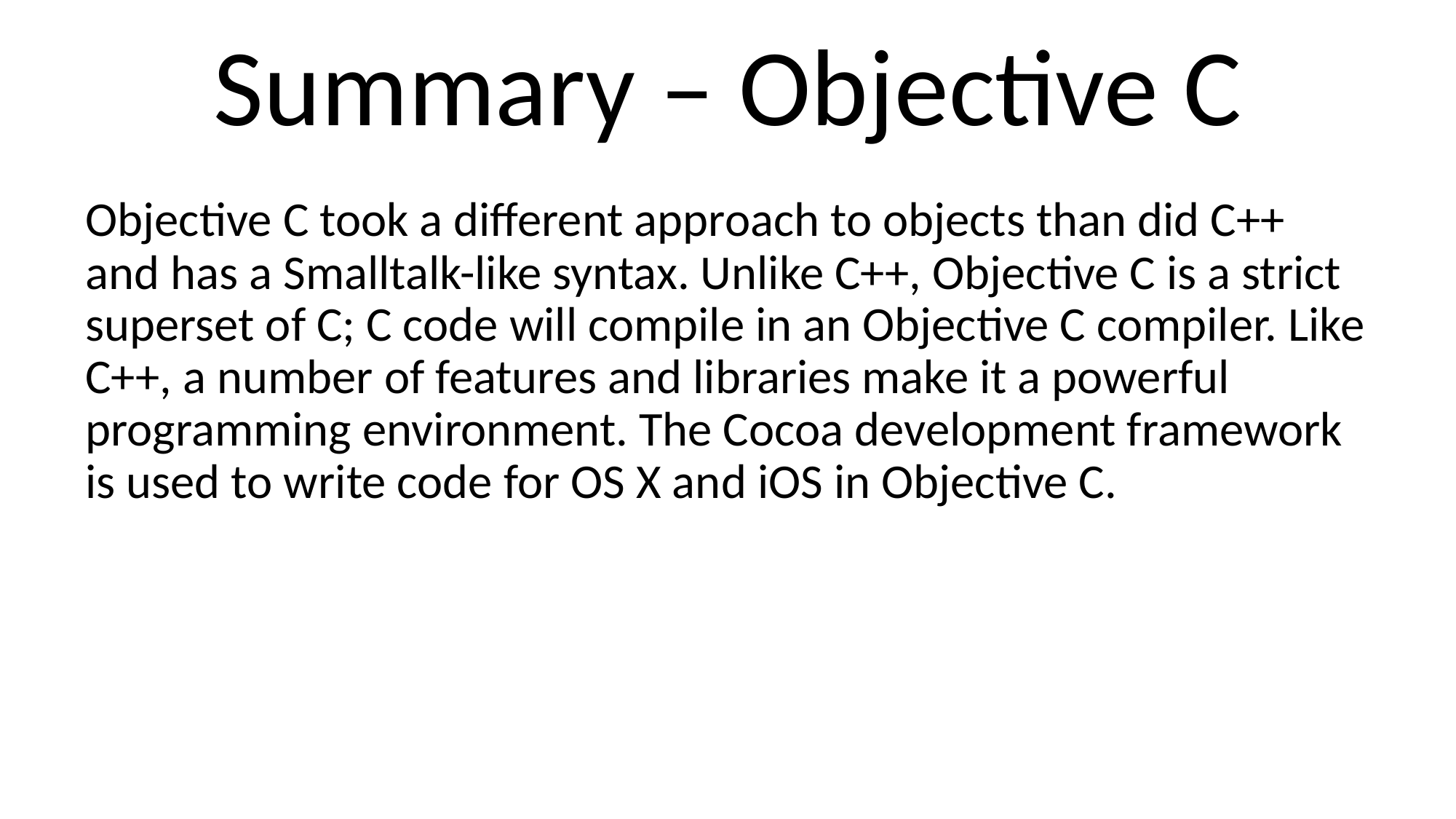

# Summary – Objective C
Objective C took a different approach to objects than did C++ and has a Smalltalk-like syntax. Unlike C++, Objective C is a strict superset of C; C code will compile in an Objective C compiler. Like C++, a number of features and libraries make it a powerful programming environment. The Cocoa development framework is used to write code for OS X and iOS in Objective C.